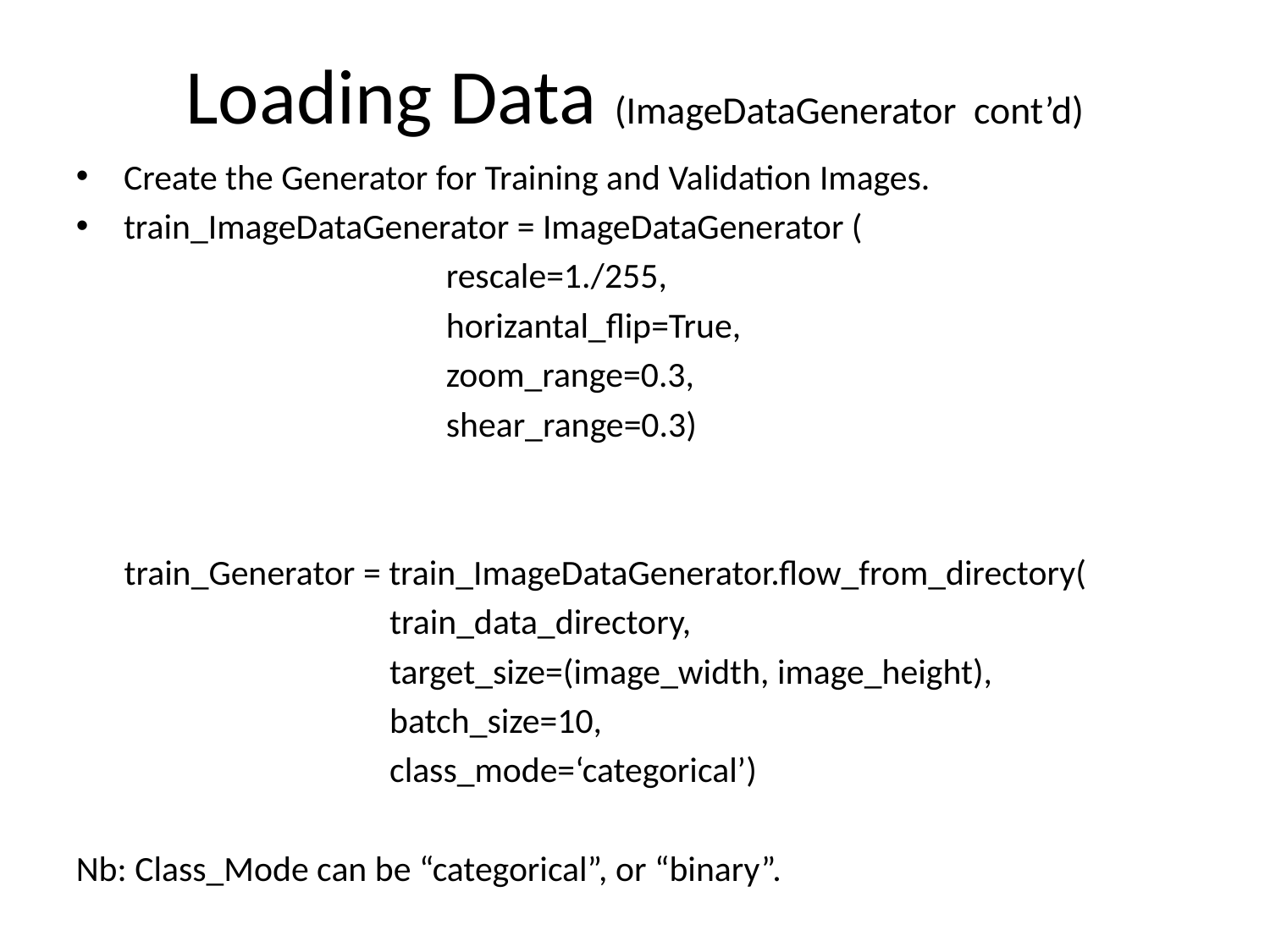

Loading Data (ImageDataGenerator  cont’d)
Create the Generator for Training and Validation Images.
train_ImageDataGenerator = ImageDataGenerator (
                                              rescale=1./255,
                                              horizantal_flip=True,
                                              zoom_range=0.3,
                                              shear_range=0.3)

      train_Generator = train_ImageDataGenerator.flow_from_directory(
                                       train_data_directory,
                                       target_size=(image_width, image_height),
                                       batch_size=10,
                                       class_mode=‘categorical’)

Nb: Class_Mode can be “categorical”, or “binary”.